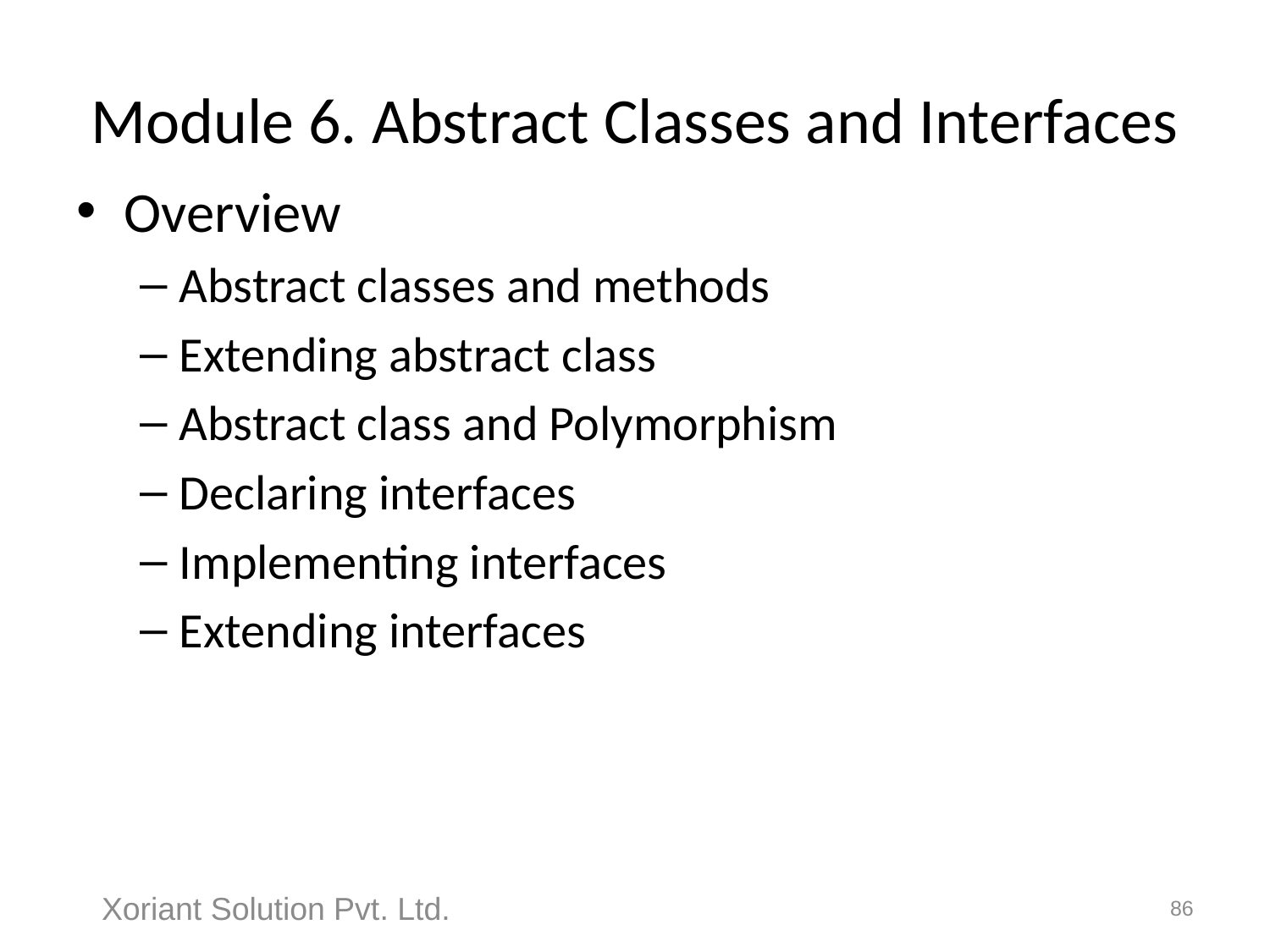

# Module 6. Abstract Classes and Interfaces
Overview
Abstract classes and methods
Extending abstract class
Abstract class and Polymorphism
Declaring interfaces
Implementing interfaces
Extending interfaces

Xoriant Solution Pvt. Ltd.
86